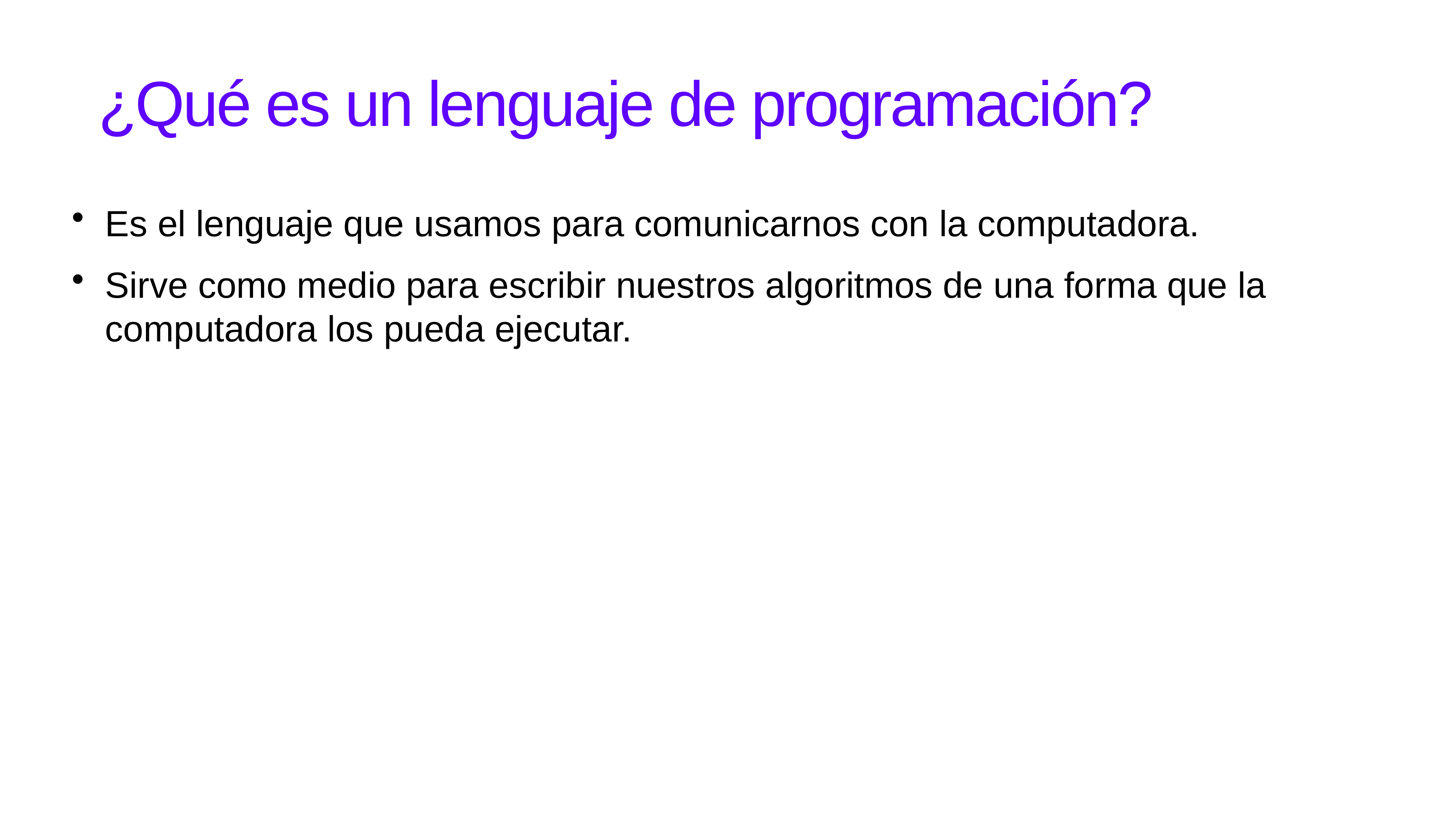

# ¿Qué es un lenguaje de programación?
Es el lenguaje que usamos para comunicarnos con la computadora.
Sirve como medio para escribir nuestros algoritmos de una forma que la computadora los pueda ejecutar.